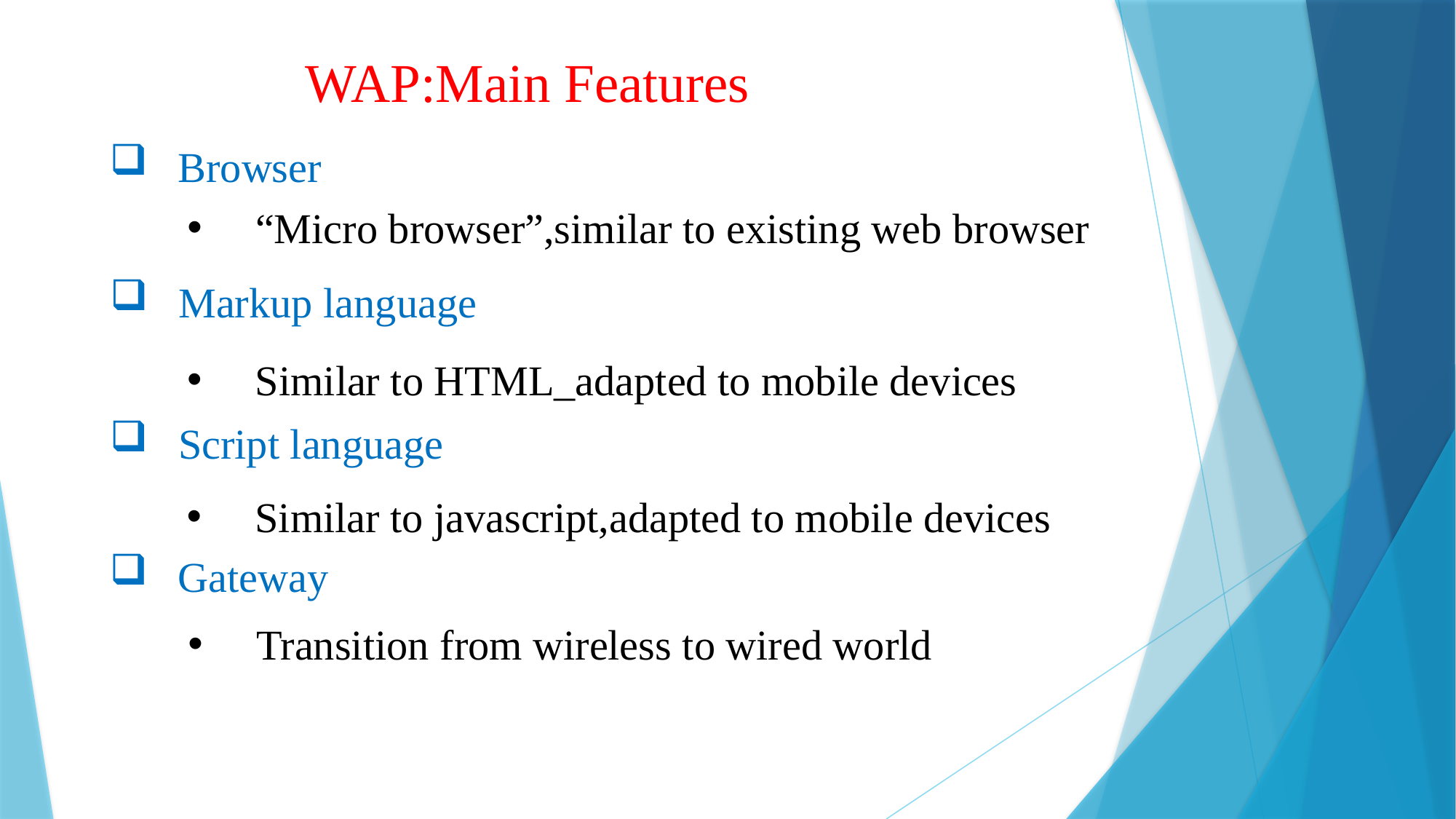

WAP:Main Features
Browser
“Micro browser”,similar to existing web browser
Markup language
Similar to HTML_adapted to mobile devices
Script language
Similar to javascript,adapted to mobile devices
Gateway
Transition from wireless to wired world